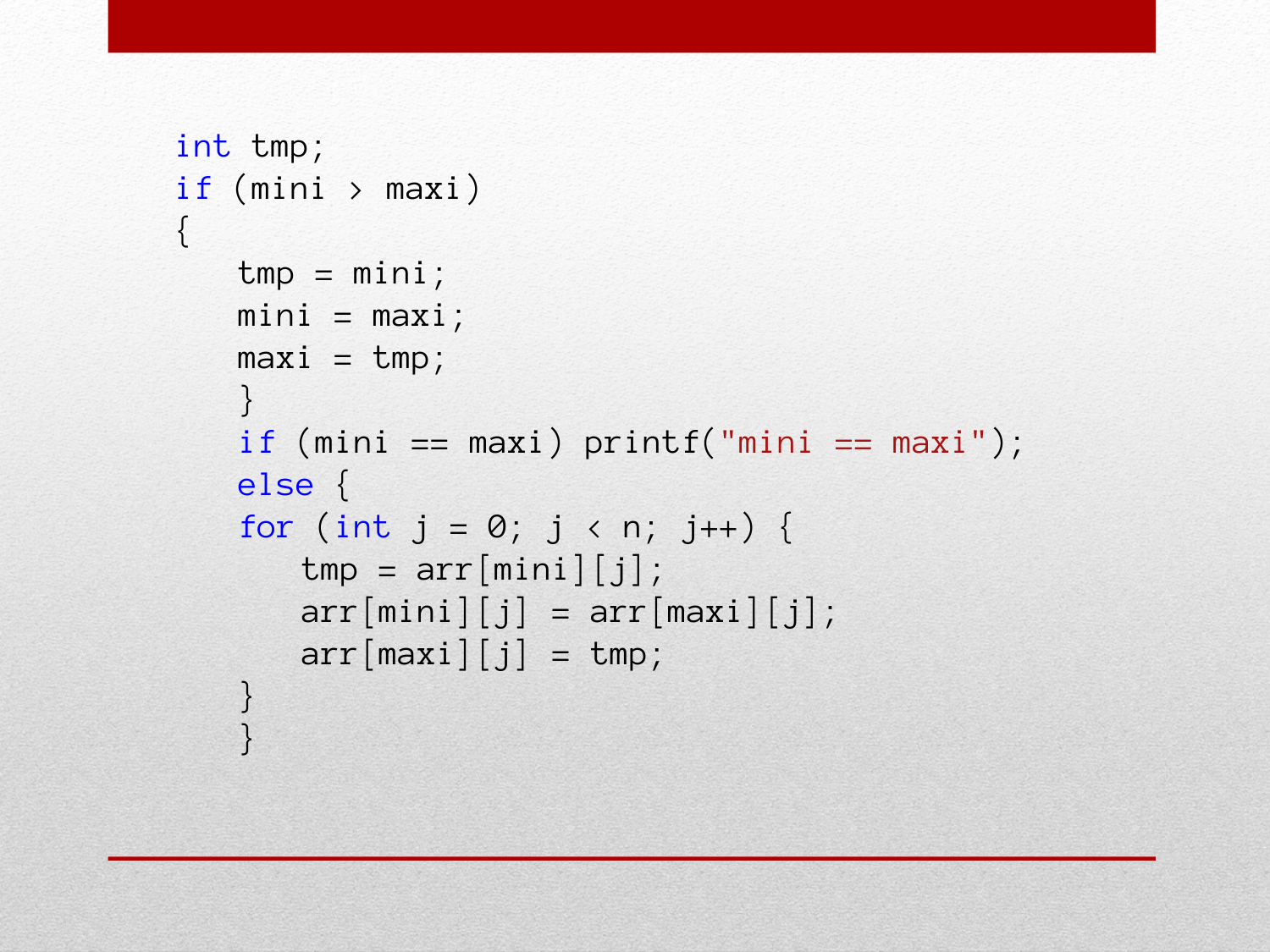

int tmp;
if (mini > maxi)
{
tmp = mini;
mini = maxi;
maxi = tmp;
}
if (mini == maxi) printf("mini == maxi");
else {
for (int j = 0; j < n; j++) {
tmp = arr[mini][j];
arr[mini][j] = arr[maxi][j];
arr[maxi][j] = tmp;
}
}